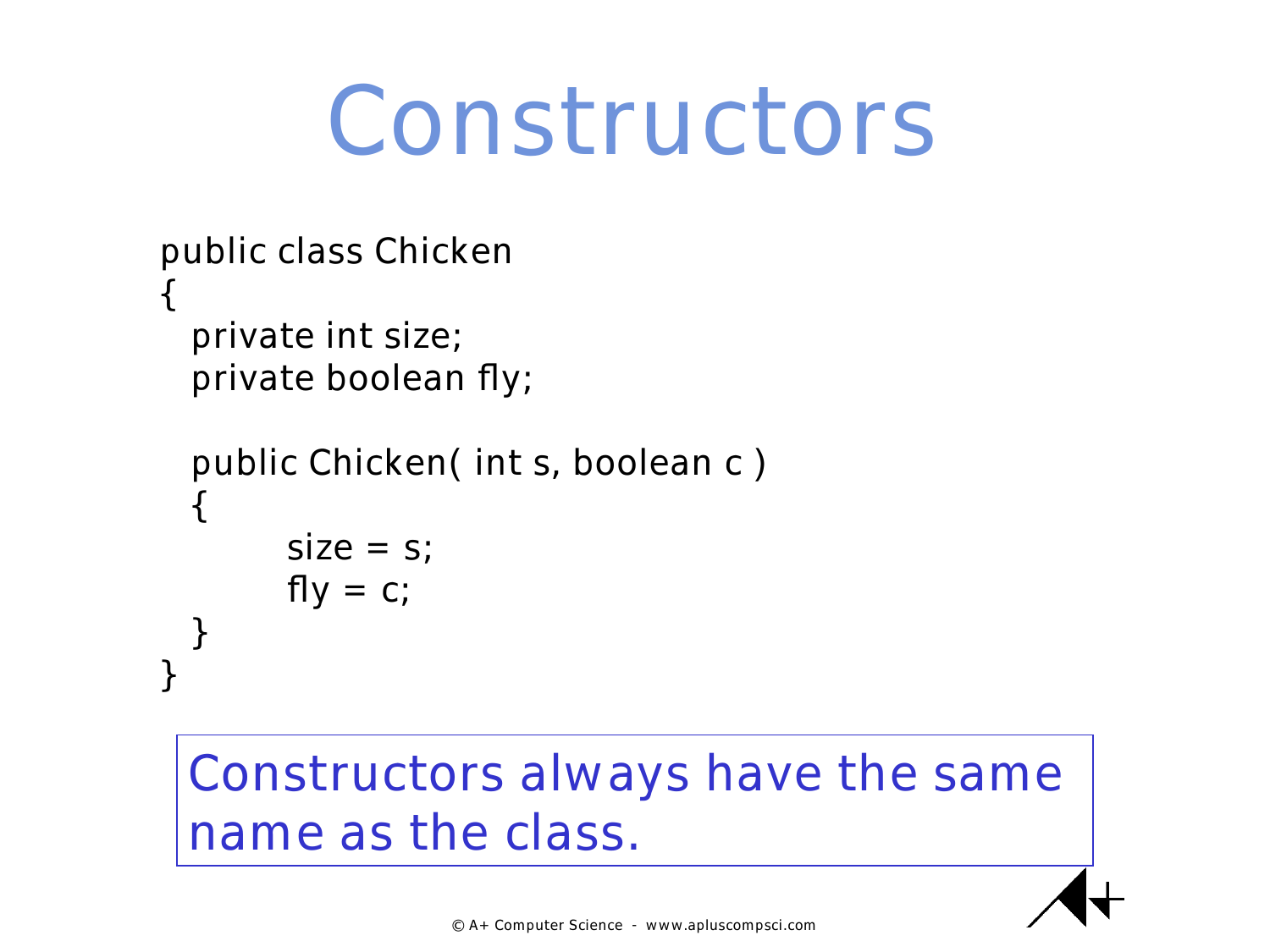

Constructors
public class Chicken
{
   private int size;
   private boolean fly;

   public Chicken( int s, boolean c )
   {
	size = s;
	fly = c;
   }
}
Constructors always have the same
name as the class.

© A+ Computer Science  -  www.apluscompsci.com